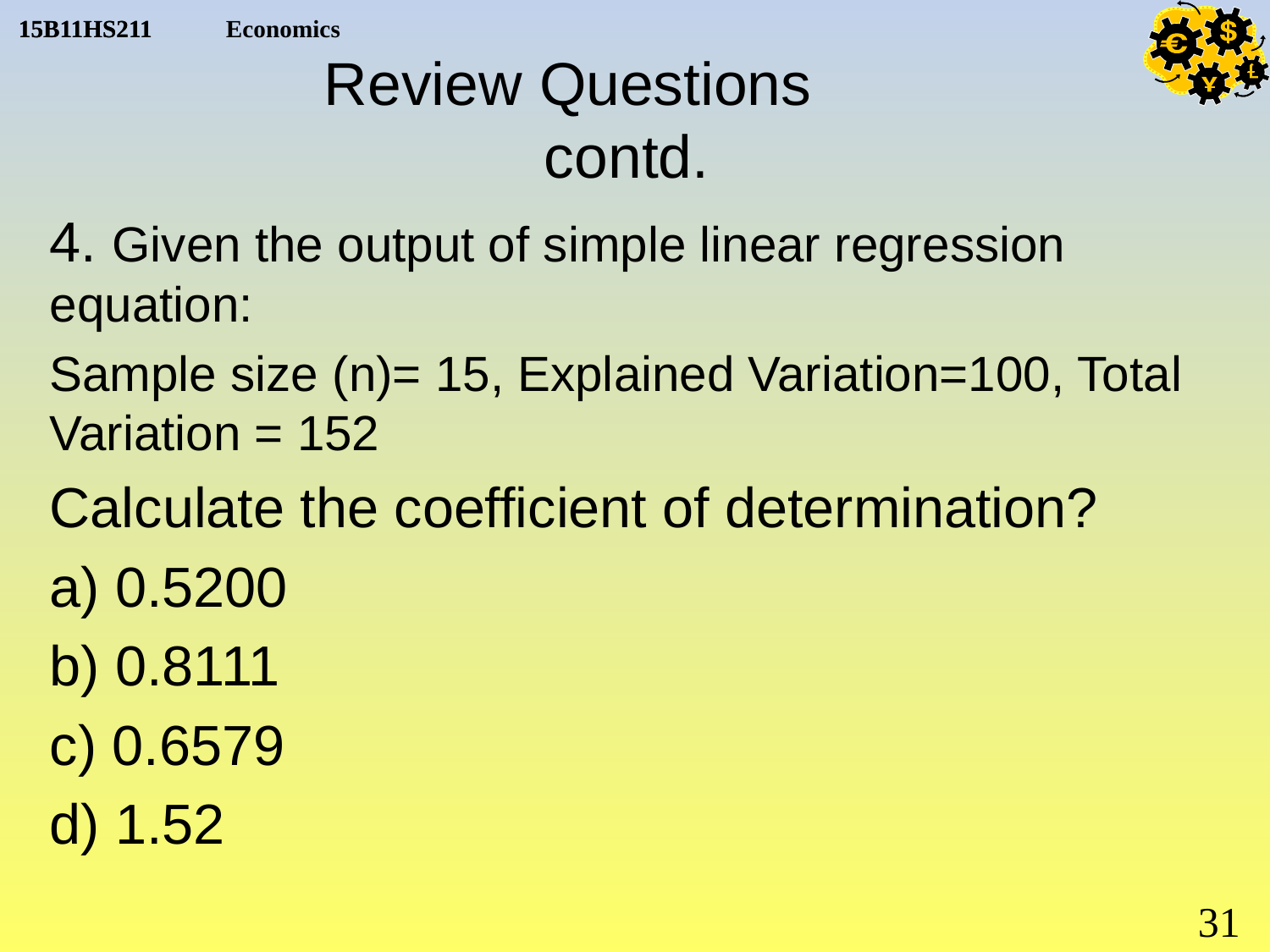

# Review Questions contd.
4. Given the output of simple linear regression equation:
Sample size (n)= 15, Explained Variation=100, Total Variation = 152
Calculate the coefficient of determination?
a) 0.5200
b) 0.8111
c) 0.6579
d) 1.52